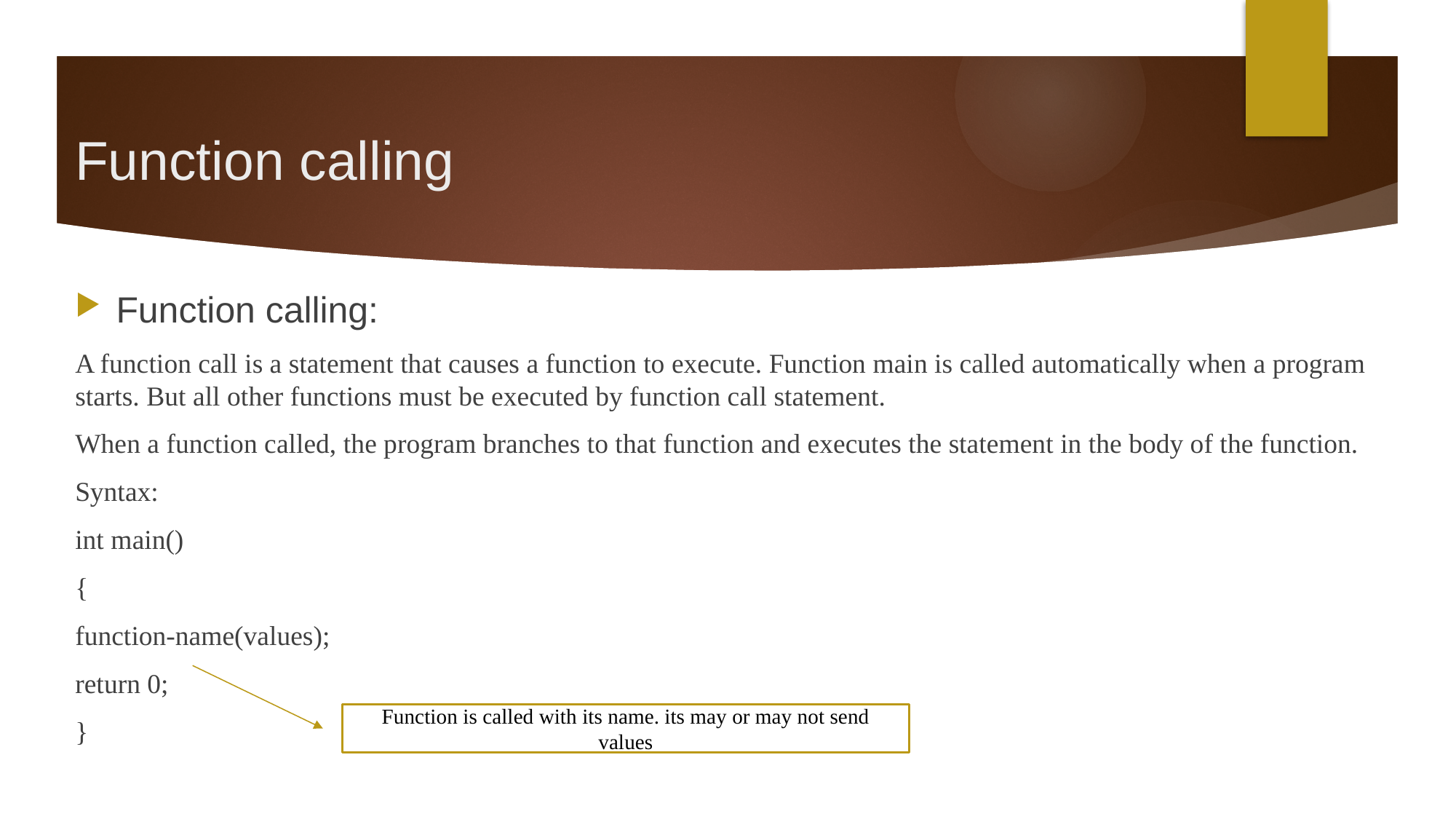

# Function calling
Function calling:
A function call is a statement that causes a function to execute. Function main is called automatically when a program starts. But all other functions must be executed by function call statement.
When a function called, the program branches to that function and executes the statement in the body of the function.
Syntax:
int main()
{
function-name(values);
return 0;
}

Function is called with its name. its may or may not send values